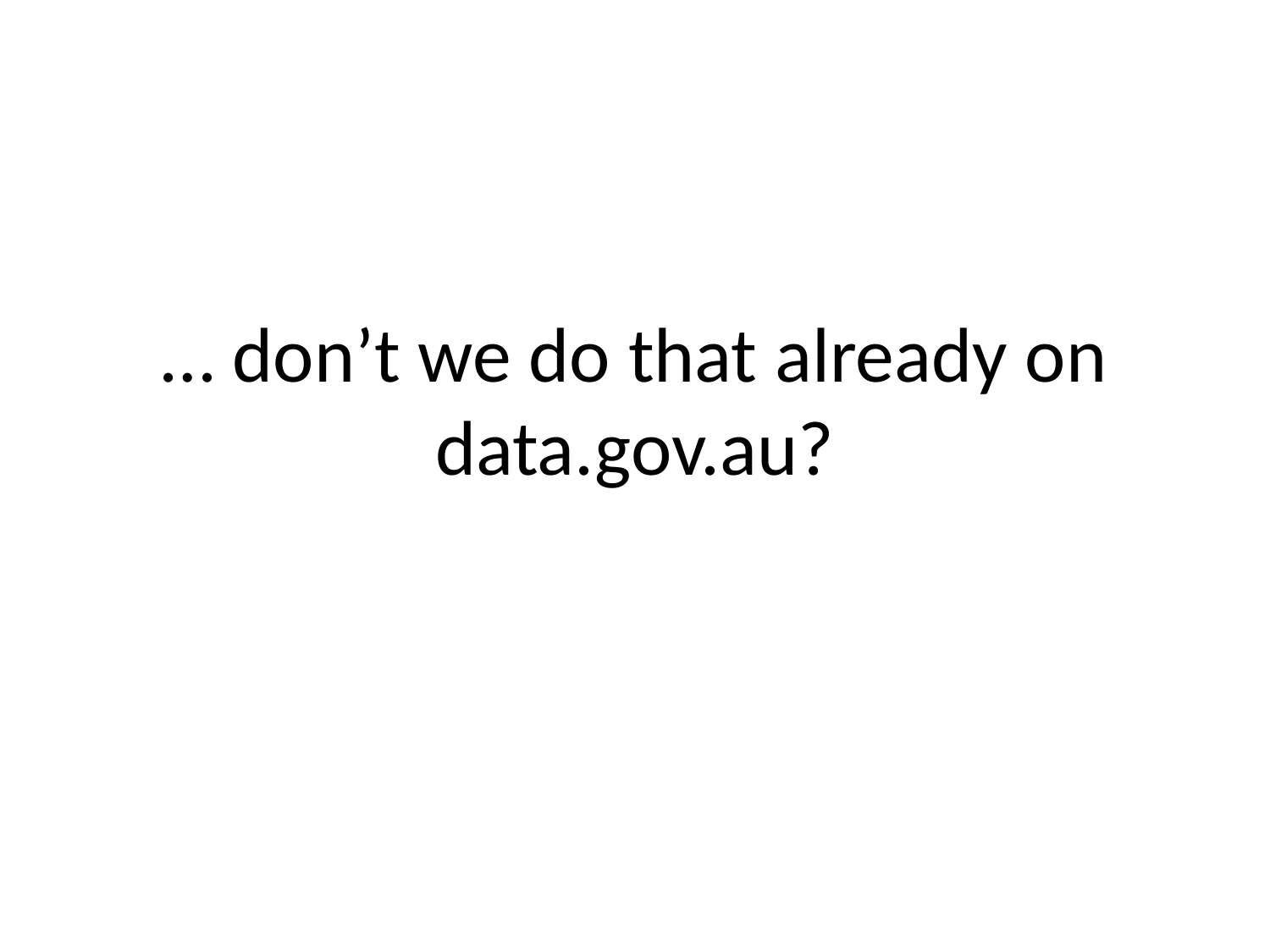

# … don’t we do that already on data.gov.au?